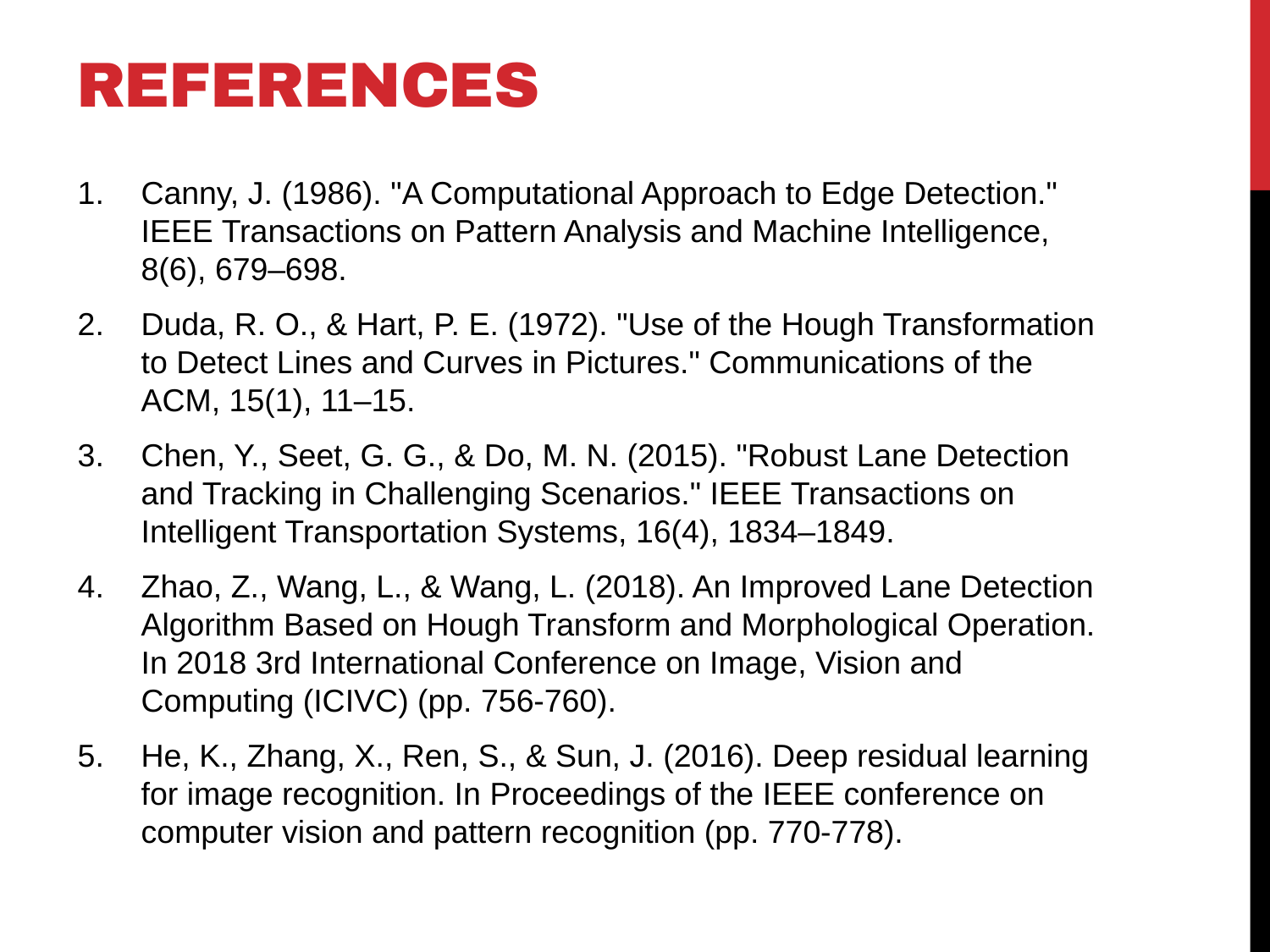

# REFERENCES
Canny, J. (1986). "A Computational Approach to Edge Detection." IEEE Transactions on Pattern Analysis and Machine Intelligence, 8(6), 679–698.
Duda, R. O., & Hart, P. E. (1972). "Use of the Hough Transformation to Detect Lines and Curves in Pictures." Communications of the ACM, 15(1), 11–15.
Chen, Y., Seet, G. G., & Do, M. N. (2015). "Robust Lane Detection and Tracking in Challenging Scenarios." IEEE Transactions on Intelligent Transportation Systems, 16(4), 1834–1849.
Zhao, Z., Wang, L., & Wang, L. (2018). An Improved Lane Detection Algorithm Based on Hough Transform and Morphological Operation. In 2018 3rd International Conference on Image, Vision and Computing (ICIVC) (pp. 756-760).
He, K., Zhang, X., Ren, S., & Sun, J. (2016). Deep residual learning for image recognition. In Proceedings of the IEEE conference on computer vision and pattern recognition (pp. 770-778).